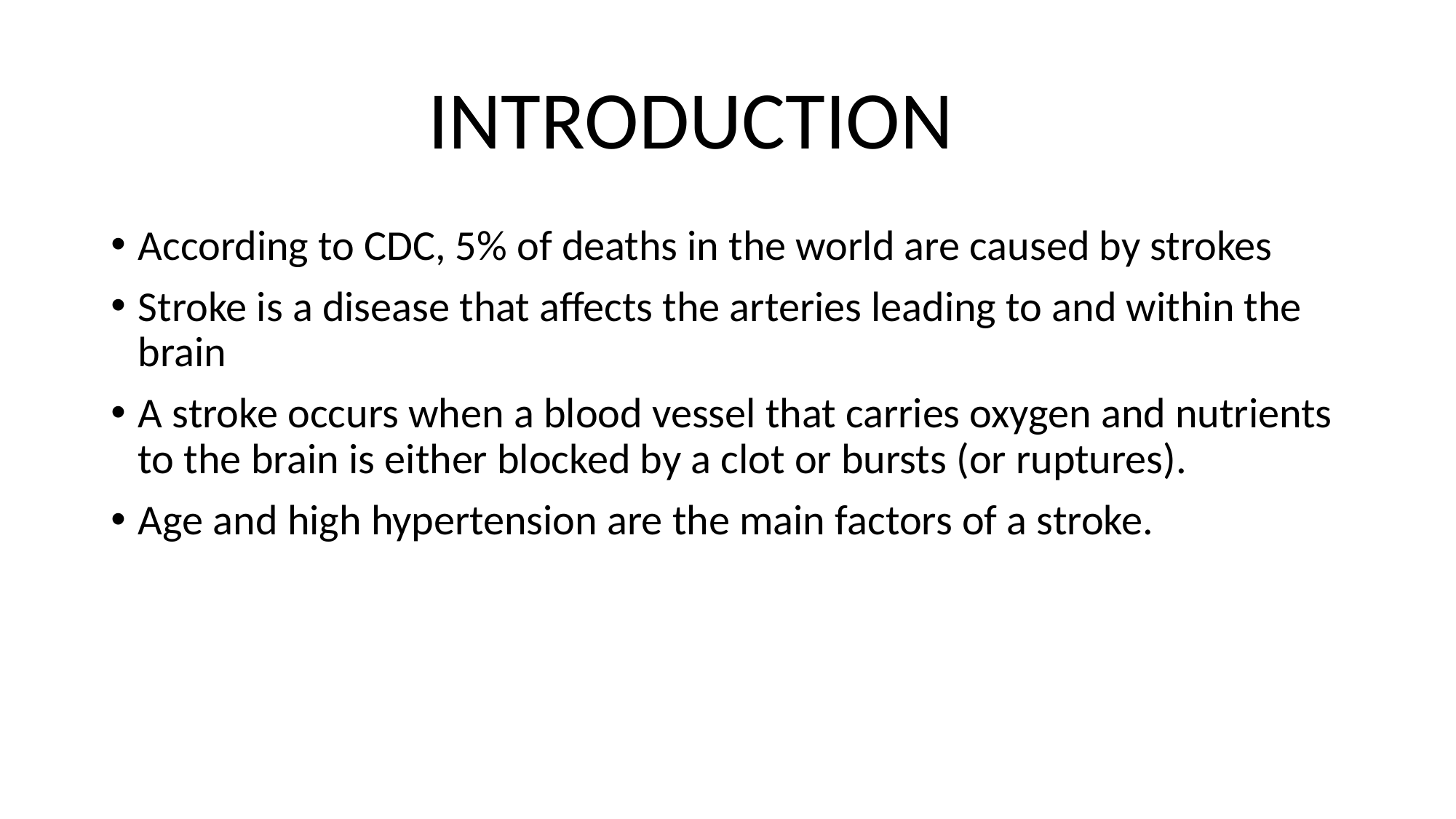

# INTRODUCTION
According to CDC, 5% of deaths in the world are caused by strokes
Stroke is a disease that affects the arteries leading to and within the brain
A stroke occurs when a blood vessel that carries oxygen and nutrients to the brain is either blocked by a clot or bursts (or ruptures).
Age and high hypertension are the main factors of a stroke.